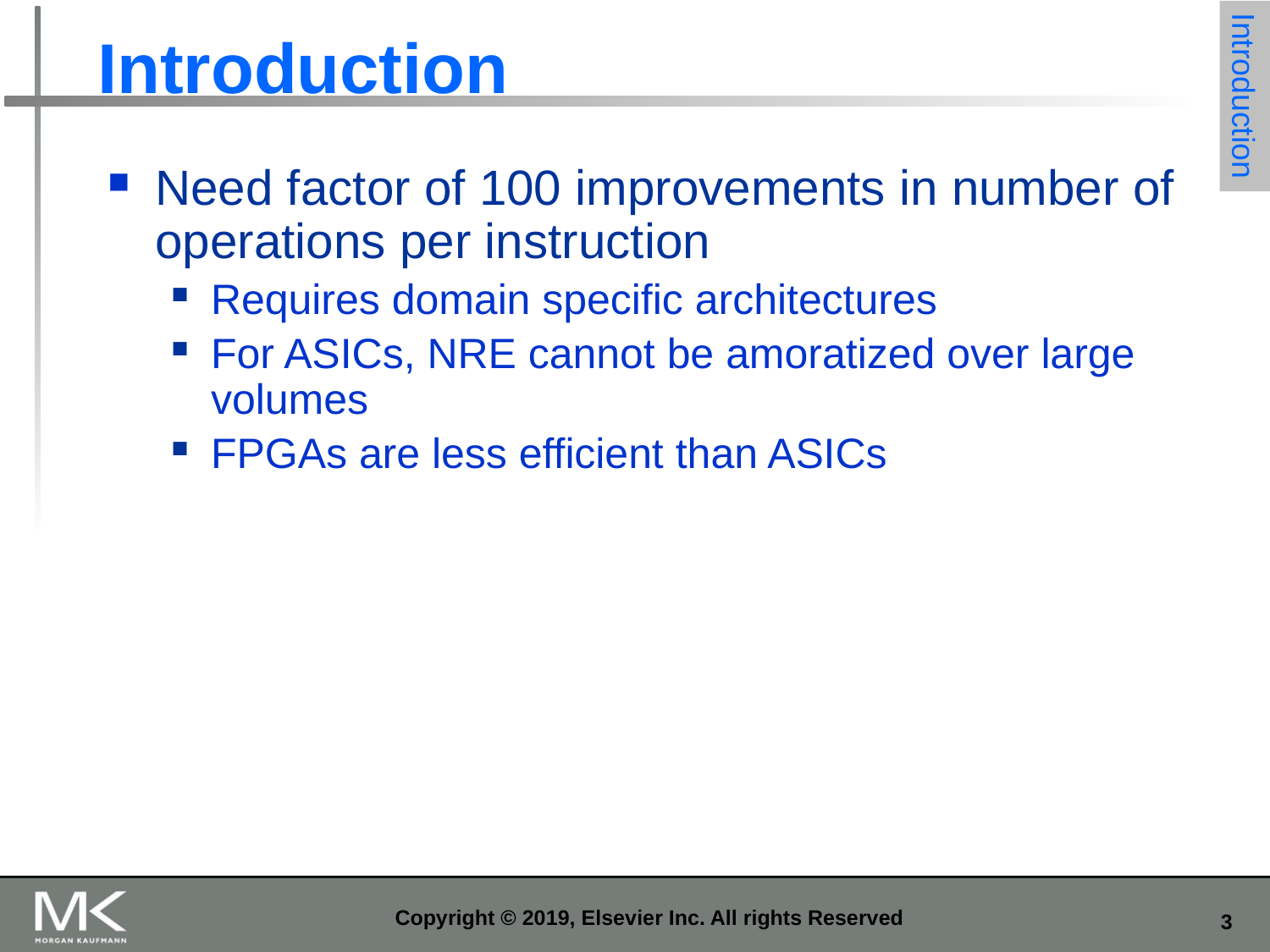

# Introduction
Introduction
Need factor of 100 improvements in number of operations per instruction
Requires domain specific architectures
For ASICs, NRE cannot be amoratized over large volumes
FPGAs are less efficient than ASICs
Copyright © 2019, Elsevier Inc. All rights Reserved